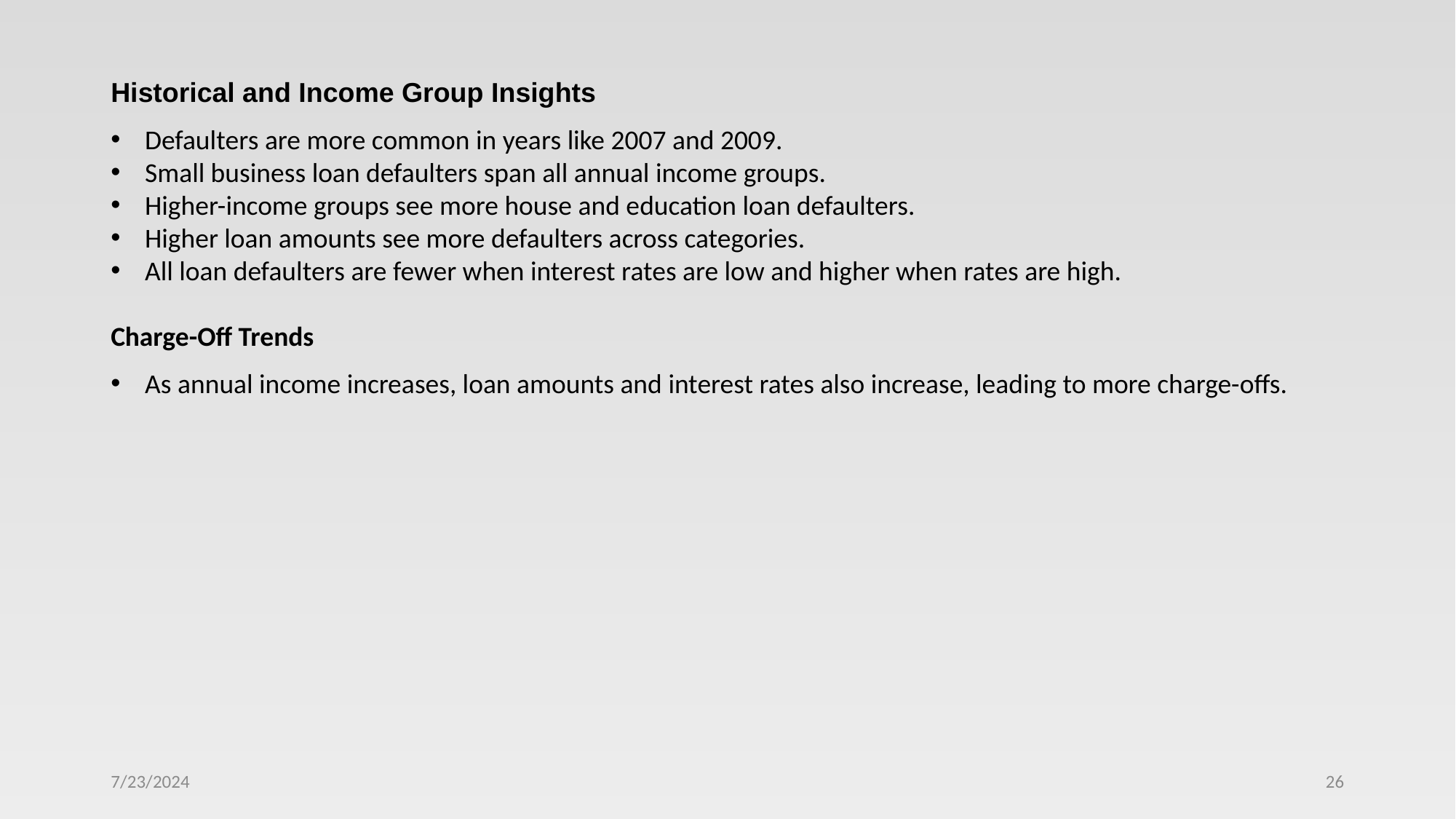

Historical and Income Group Insights

Defaulters are more common in years like 2007 and 2009.
Small business loan defaulters span all annual income groups.
Higher-income groups see more house and education loan defaulters.
Higher loan amounts see more defaulters across categories.
All loan defaulters are fewer when interest rates are low and higher when rates are high.

Charge-Off Trends

As annual income increases, loan amounts and interest rates also increase, leading to more charge-offs.
7/23/2024
26